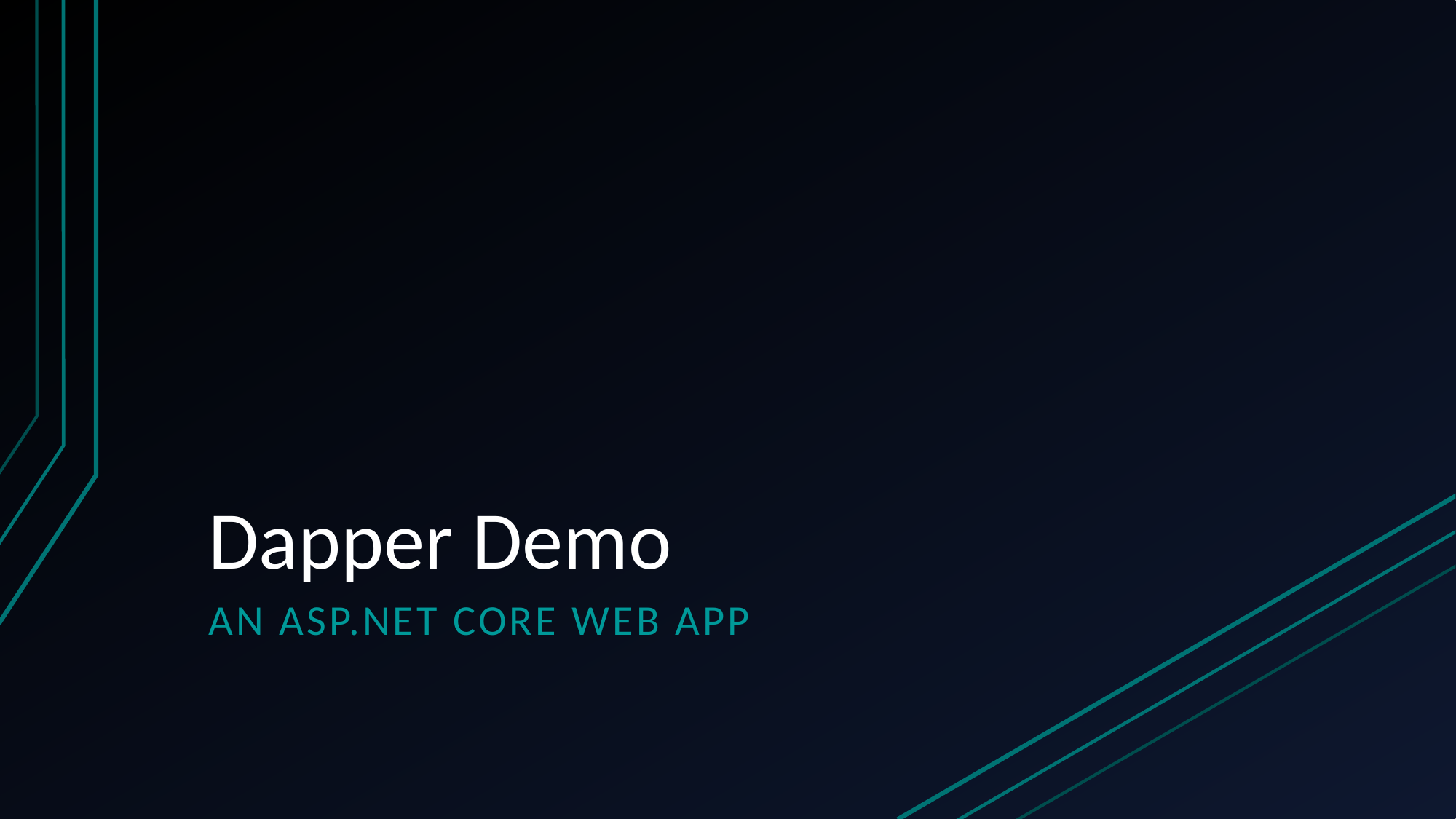

# Dapper Demo
AN ASP.NET CORE WEB APP